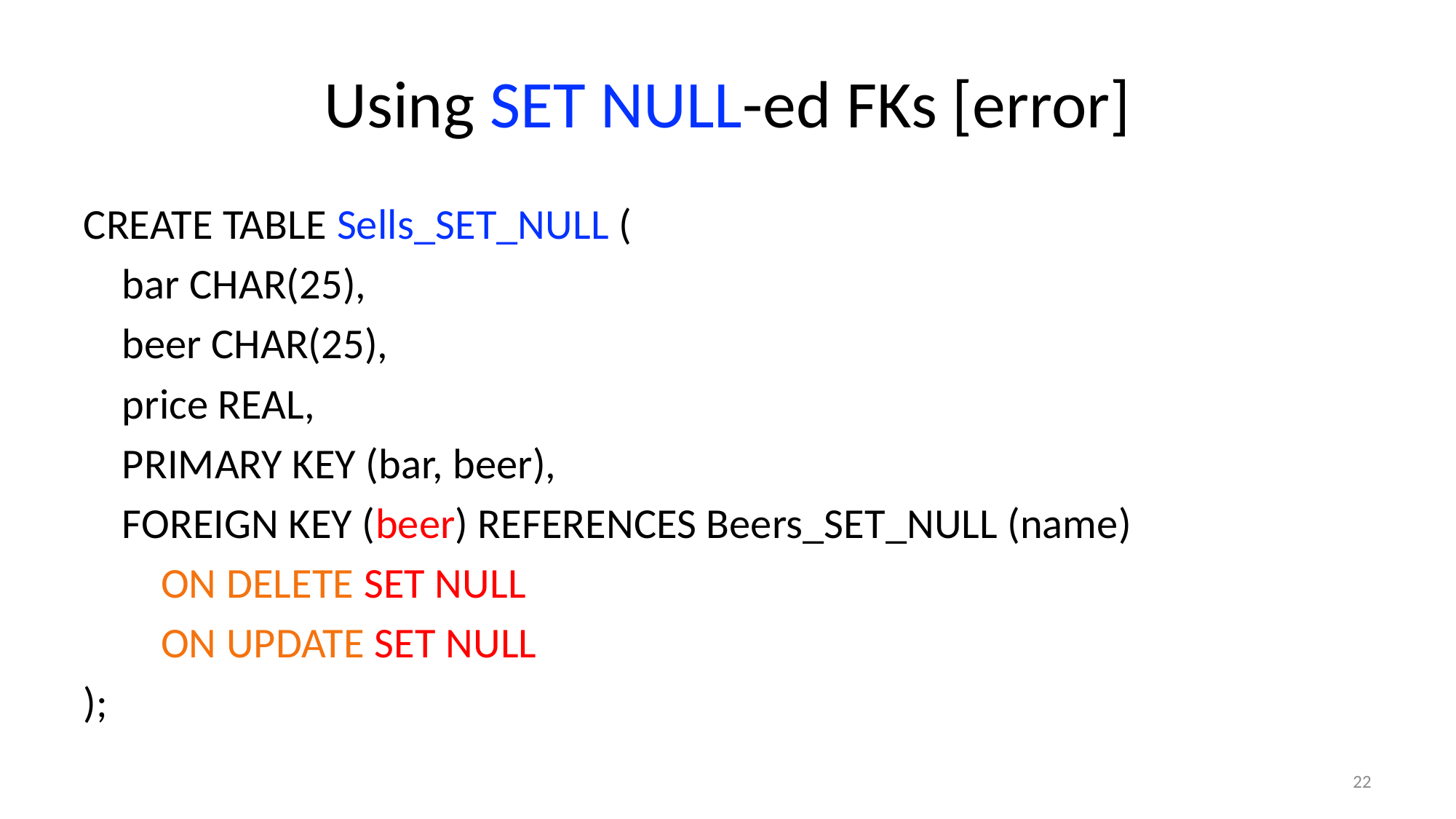

# Using SET NULL-ed FKs [error]
CREATE TABLE Sells_SET_NULL (
    bar CHAR(25),
    beer CHAR(25),
    price REAL,
    PRIMARY KEY (bar, beer),
    FOREIGN KEY (beer) REFERENCES Beers_SET_NULL (name)
        ON DELETE SET NULL
        ON UPDATE SET NULL
);

22